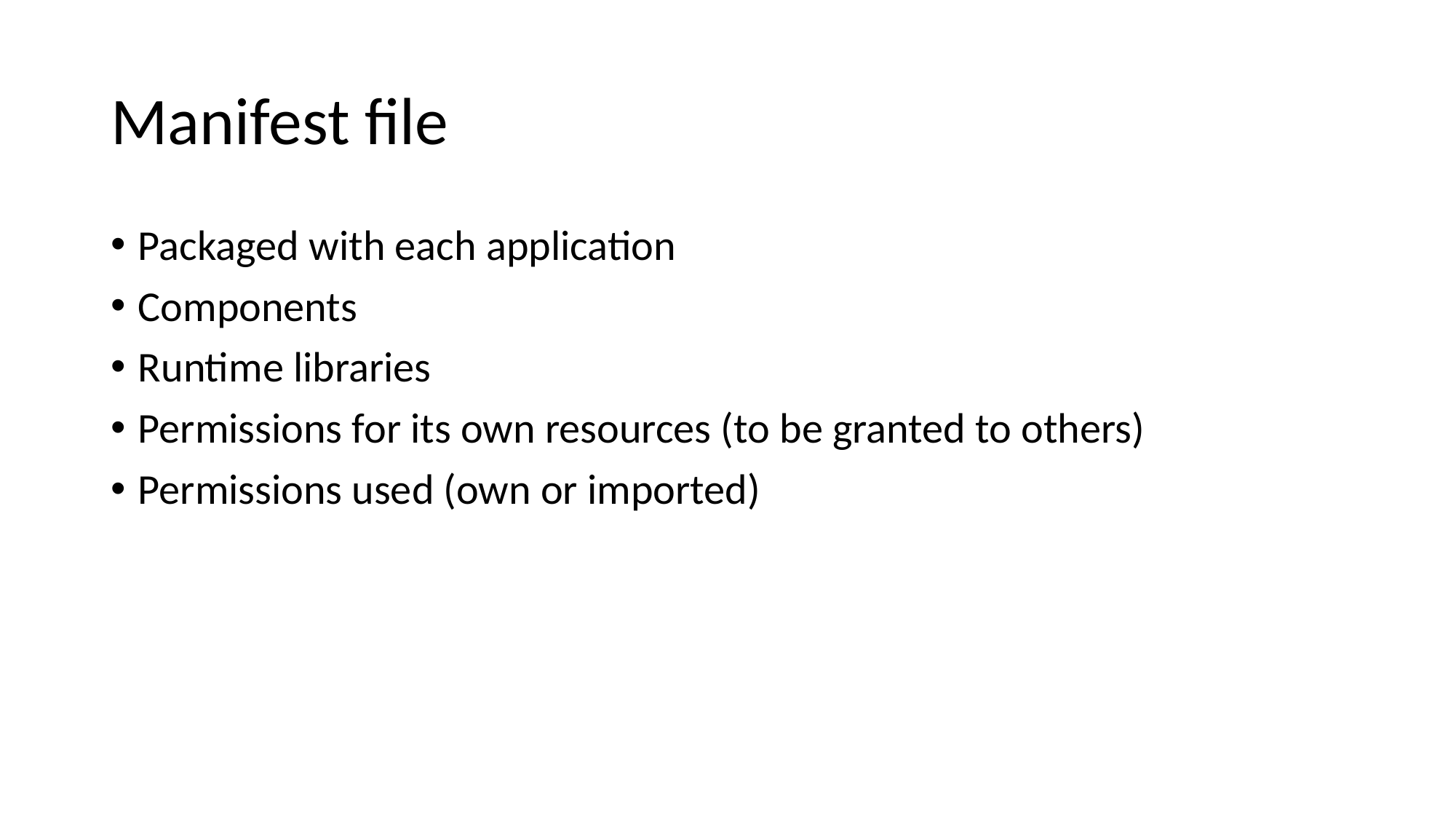

# Manifest file
Packaged with each application
Components
Runtime libraries
Permissions for its own resources (to be granted to others)
Permissions used (own or imported)